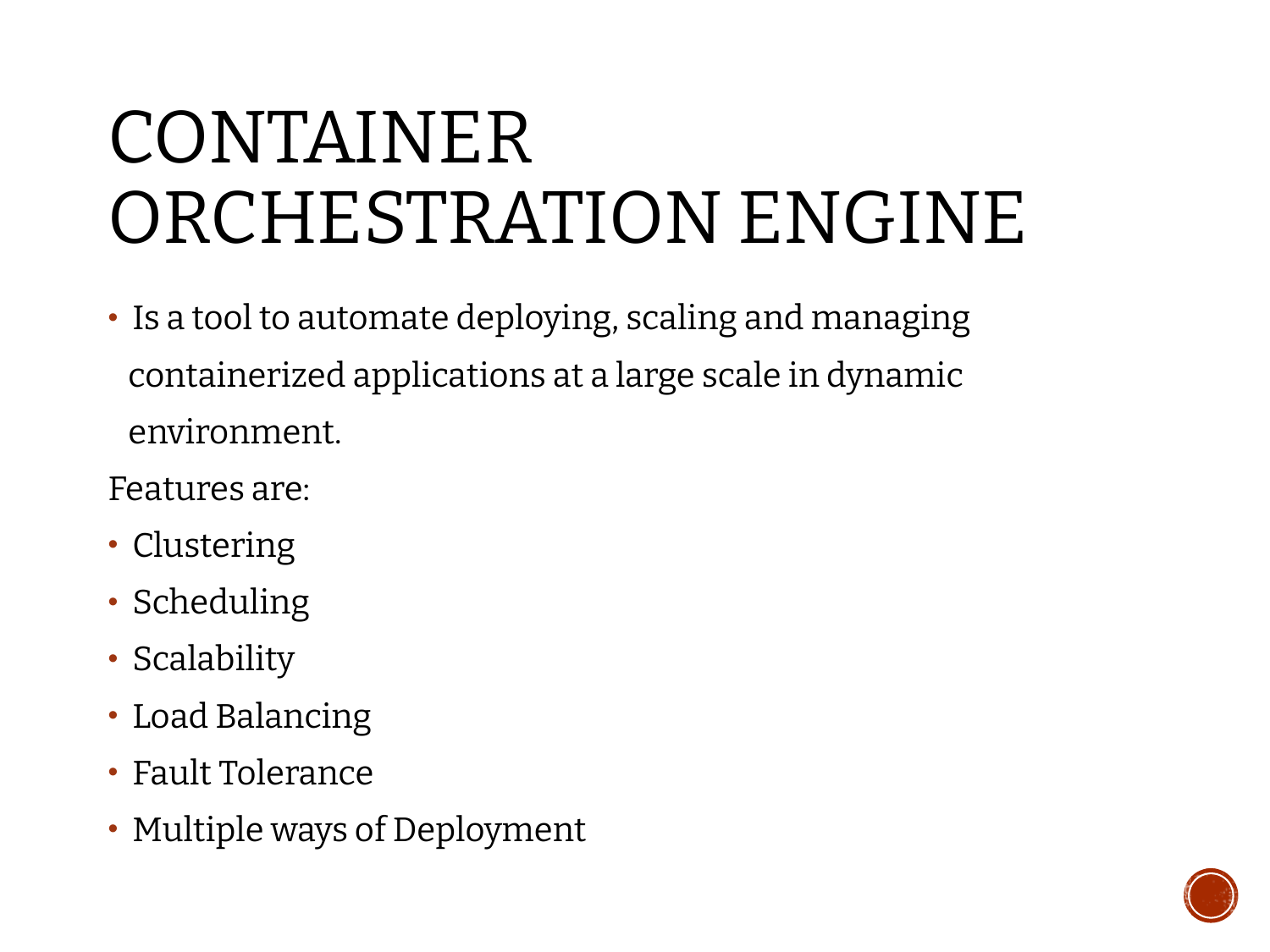

# Container Orchestration engine
Is a tool to automate deploying, scaling and managing
   containerized applications at a large scale in dynamic
   environment.
Features are:
Clustering
Scheduling
Scalability
Load Balancing
Fault Tolerance
Multiple ways of Deployment